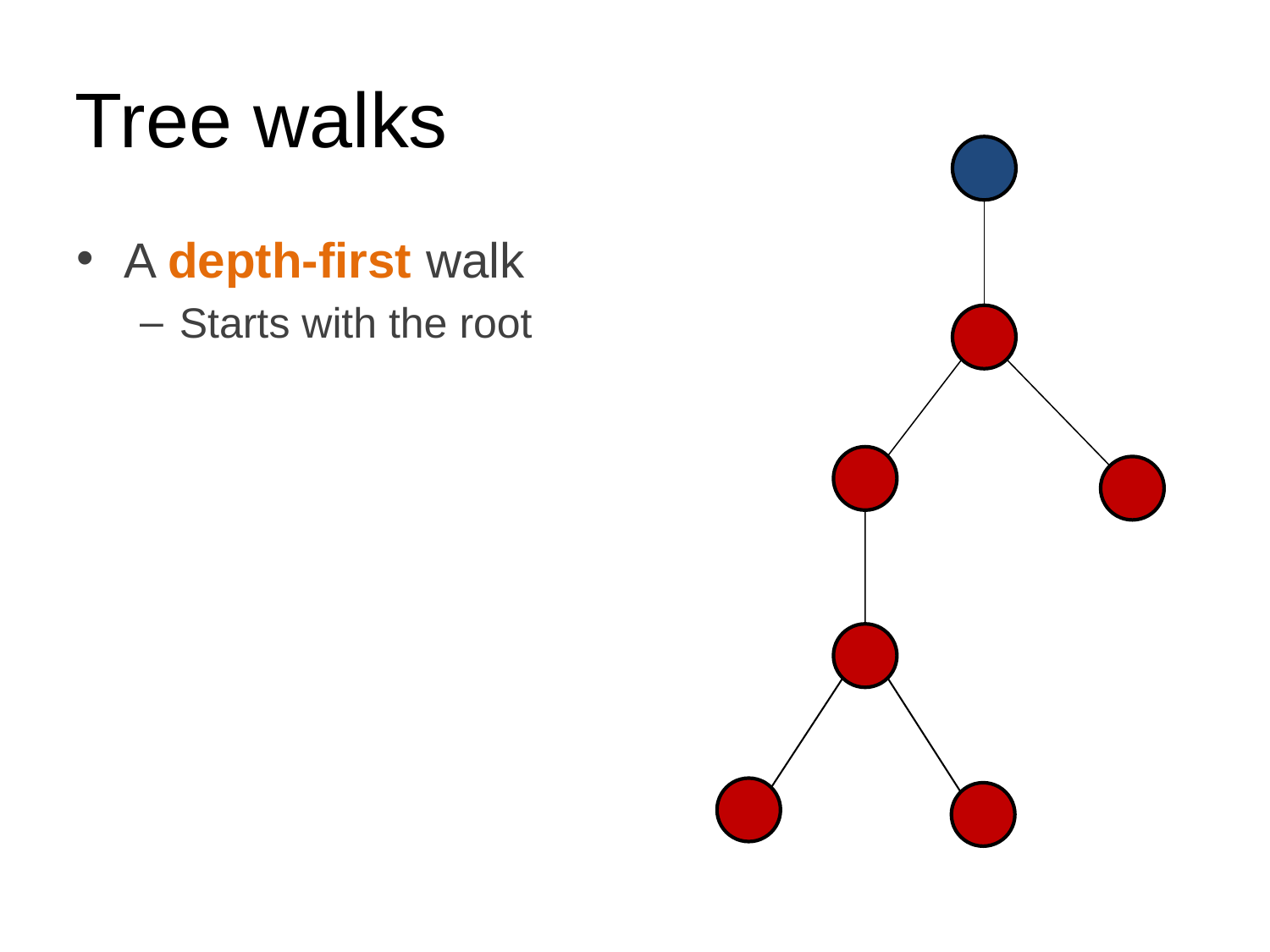

# Tree walks

A depth-first walk
Starts with the root